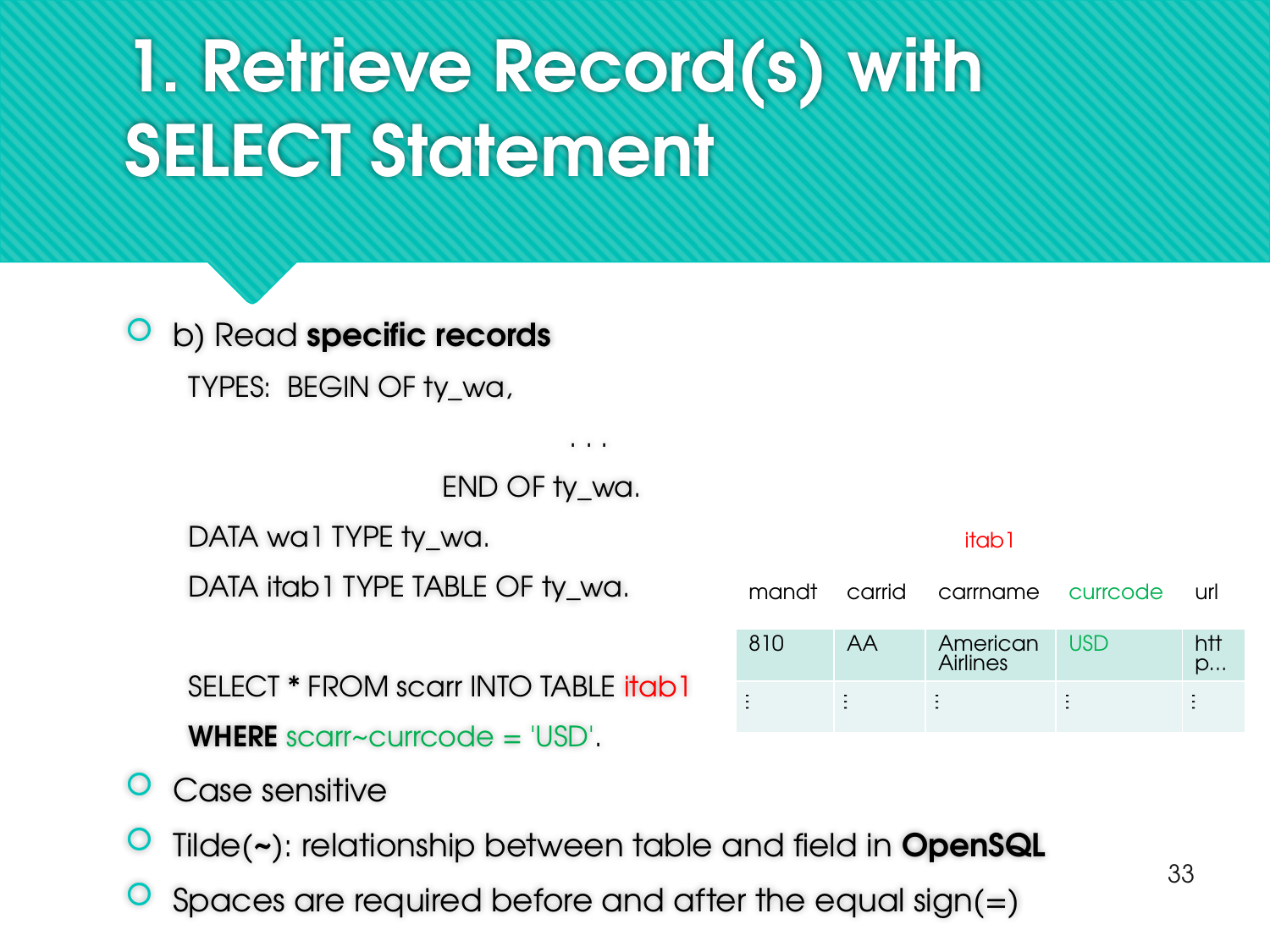

# 1. Retrieve Record(s) with SELECT Statement
b) Read specific records
TYPES:  BEGIN OF ty_wa,
			. . .
		END OF ty_wa.
DATA wa1 TYPE ty_wa.
DATA itab1 TYPE TABLE OF ty_wa.

SELECT * FROM scarr INTO TABLE itab1
WHERE scarr~currcode = 'USD'.
Case sensitive
Tilde(~): relationship between table and field in OpenSQL
Spaces are required before and after the equal sign(=)
| itab1 |  |  |  |  |
| --- | --- | --- | --- | --- |
| mandt | carrid | carrname | currcode | url |
| 810 | AA | American Airlines | USD | http… |
| … | … | … | … | … |
33